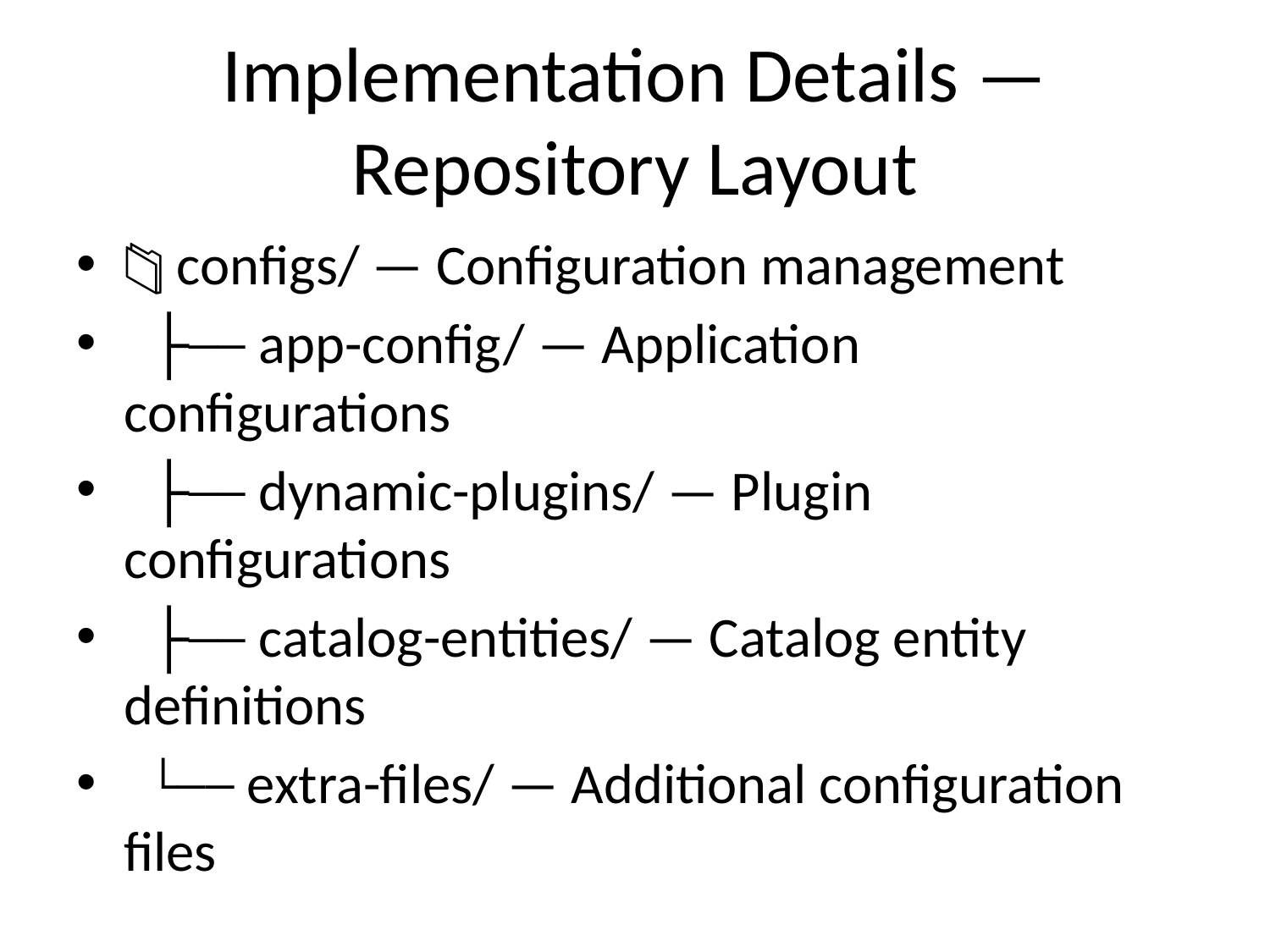

# Implementation Details — Repository Layout
📁 configs/ — Configuration management
  ├── app-config/ — Application configurations
  ├── dynamic-plugins/ — Plugin configurations
  ├── catalog-entities/ — Catalog entity definitions
  └── extra-files/ — Additional configuration files

📁 additional-config-guides/ — Setup documentation
📁 developer-lightspeed/ — AI integration setup
📁 orchestrator/ — Workflow management setup
📁 local-plugins/ — Local plugin development

🐳 compose.yaml — Main container configuration
🔧 default.env — Default environment variables
📜 wait-for-plugins-and-start.sh — Startup script